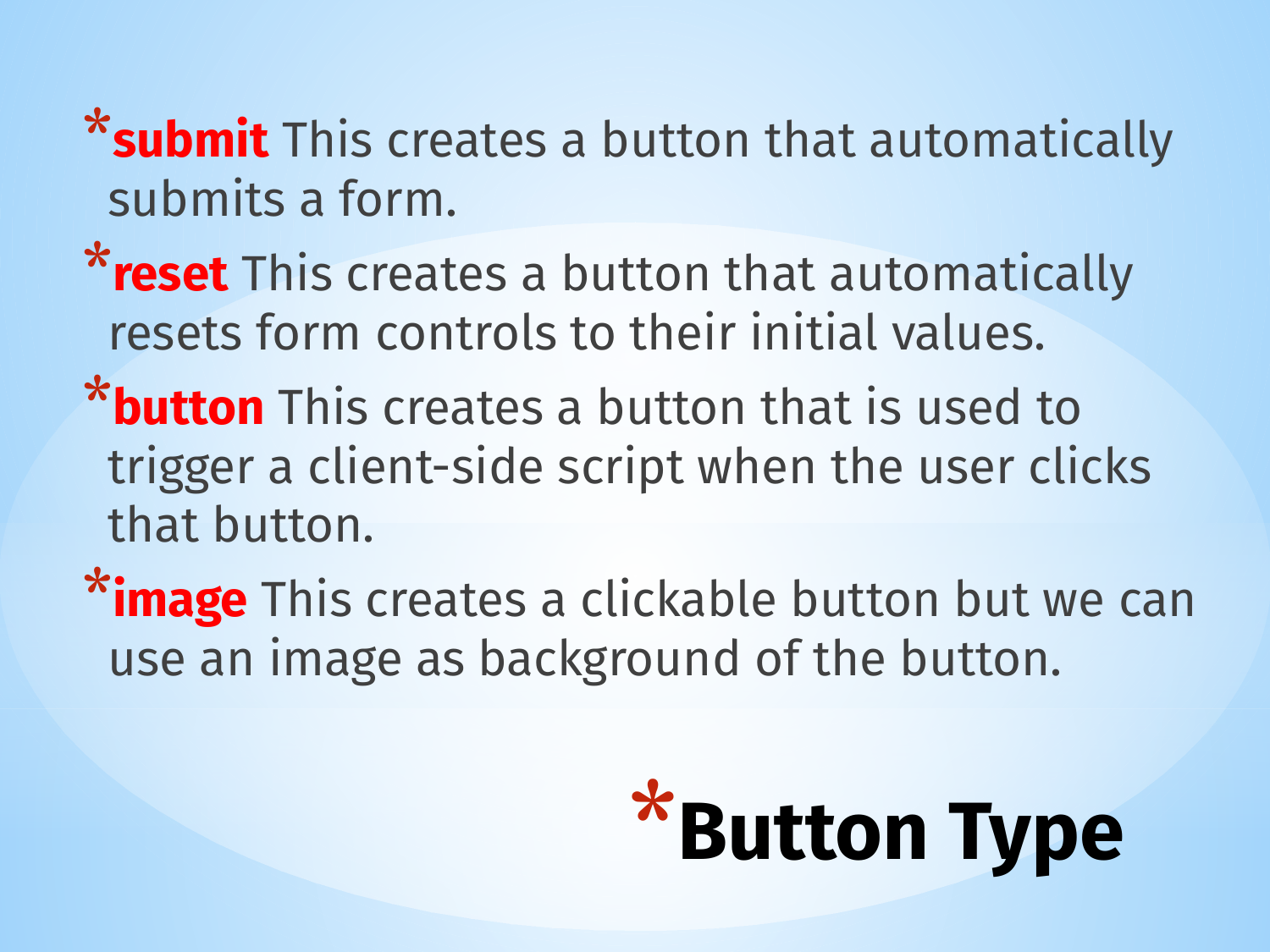

submit This creates a button that automatically submits a form.
reset This creates a button that automatically resets form controls to their initial values.
button This creates a button that is used to trigger a client-side script when the user clicks that button.
image This creates a clickable button but we can use an image as background of the button.

# Button Type